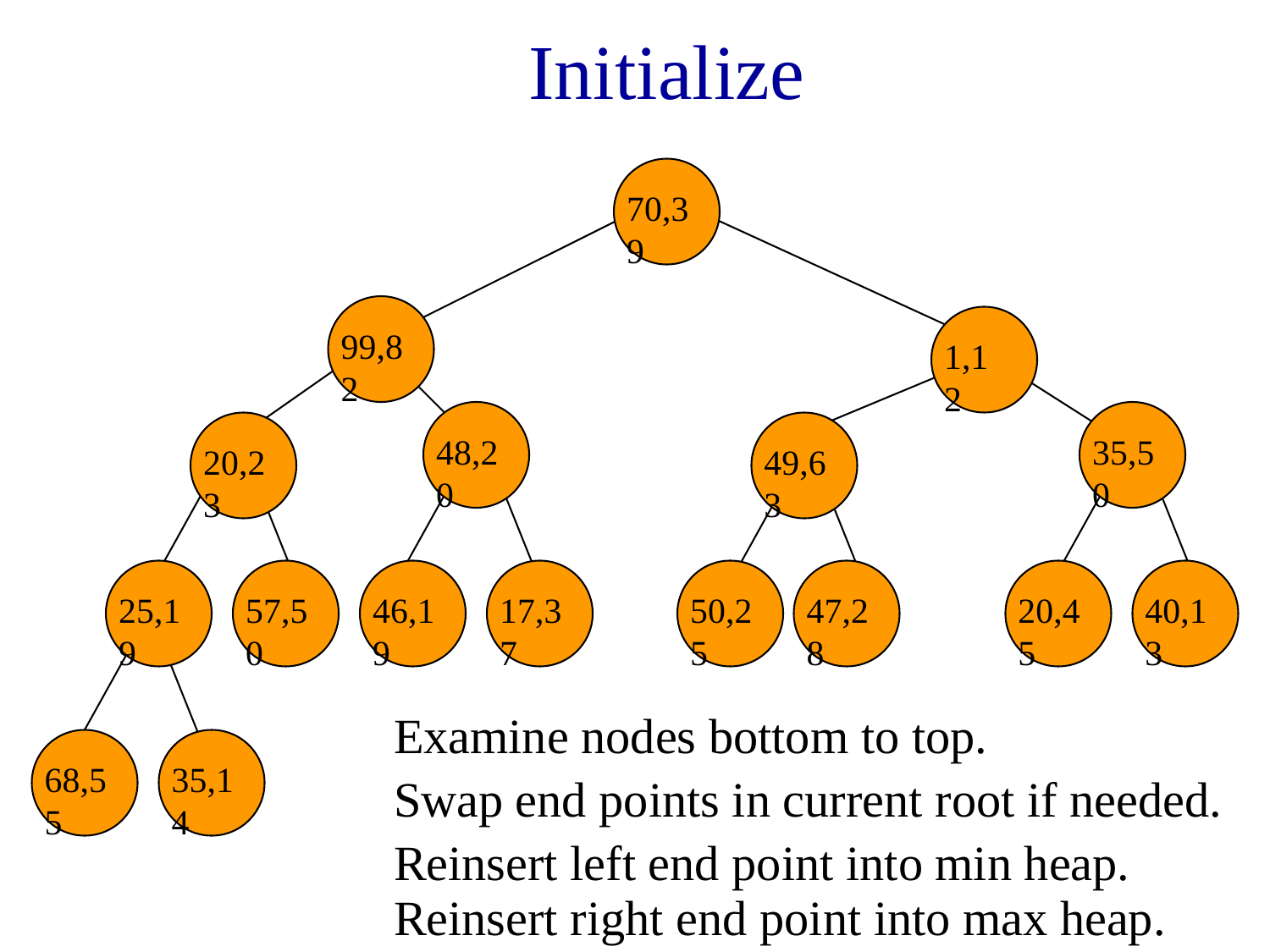

# Initialize

70,39

99,82

1,12

48,20

35,50

20,23

49,63

25,19

57,50

46,19

17,37

50,25

47,28

20,45

40,13

68,55

35,14
Examine nodes bottom to top.
Swap end points in current root if needed.
Reinsert left end point into min heap.
Reinsert right end point into max heap.